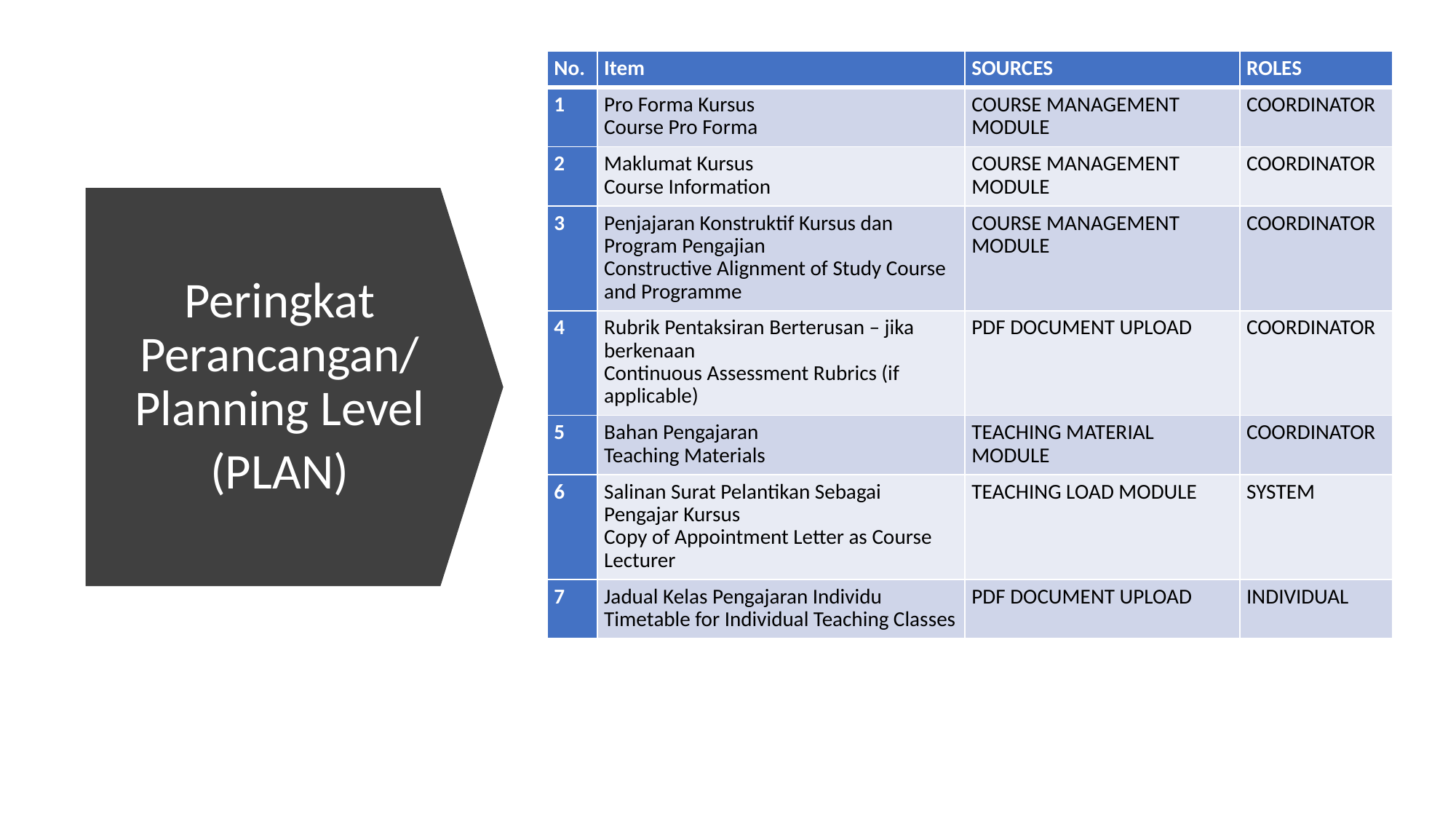

| No. | Item | SOURCES | ROLES |
| --- | --- | --- | --- |
| 1 | Pro Forma Kursus Course Pro Forma | COURSE MANAGEMENT MODULE | COORDINATOR |
| 2 | Maklumat Kursus Course Information | COURSE MANAGEMENT MODULE | COORDINATOR |
| 3 | Penjajaran Konstruktif Kursus dan Program Pengajian Constructive Alignment of Study Course and Programme | COURSE MANAGEMENT MODULE | COORDINATOR |
| 4 | Rubrik Pentaksiran Berterusan – jika berkenaan Continuous Assessment Rubrics (if applicable) | PDF DOCUMENT UPLOAD | COORDINATOR |
| 5 | Bahan Pengajaran Teaching Materials | TEACHING MATERIAL MODULE | COORDINATOR |
| 6 | Salinan Surat Pelantikan Sebagai Pengajar Kursus Copy of Appointment Letter as Course Lecturer | TEACHING LOAD MODULE | SYSTEM |
| 7 | Jadual Kelas Pengajaran Individu Timetable for Individual Teaching Classes | PDF DOCUMENT UPLOAD | INDIVIDUAL |

Peringkat Perancangan/Planning Level
(PLAN)